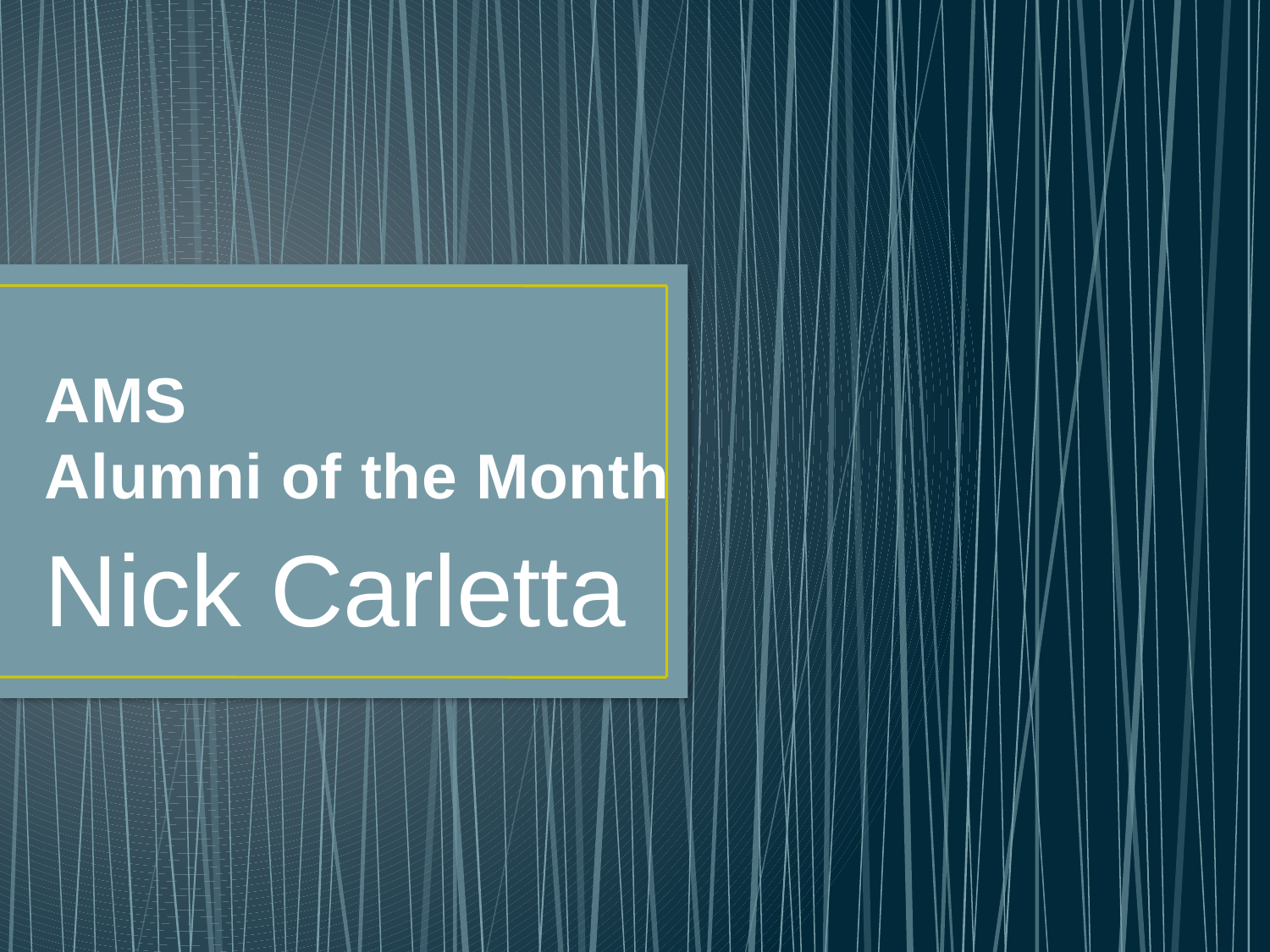

# AMS Alumni of the Month
Nick Carletta